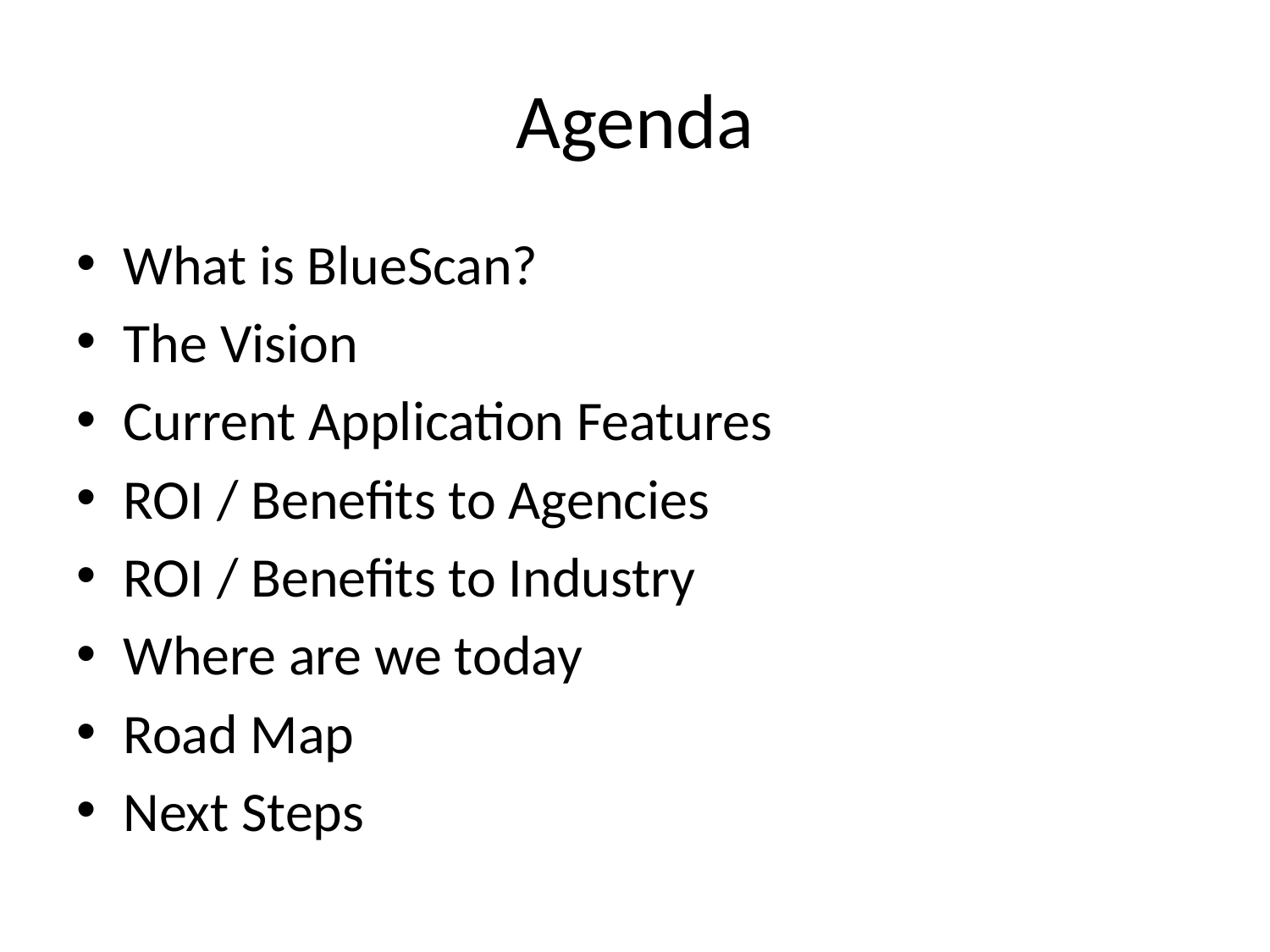

# Agenda
What is BlueScan?
The Vision
Current Application Features
ROI / Benefits to Agencies
ROI / Benefits to Industry
Where are we today
Road Map
Next Steps